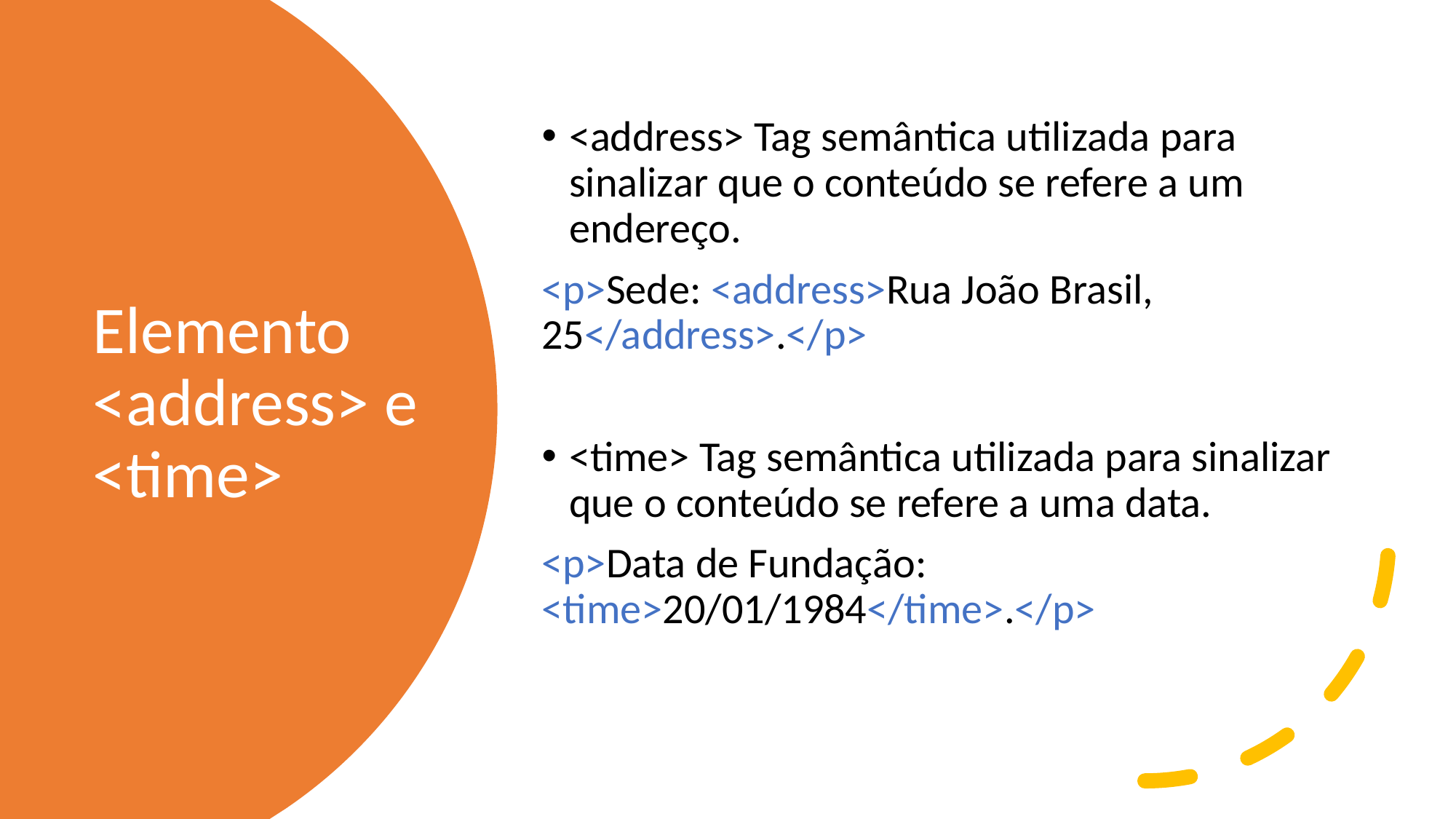

<address> Tag semântica utilizada para sinalizar que o conteúdo se refere a um endereço.
<p>Sede: <address>Rua João Brasil, 25</address>.</p>

<time> Tag semântica utilizada para sinalizar que o conteúdo se refere a uma data.
<p>Data de Fundação: <time>20/01/1984</time>.</p>

# Elemento <address> e <time>